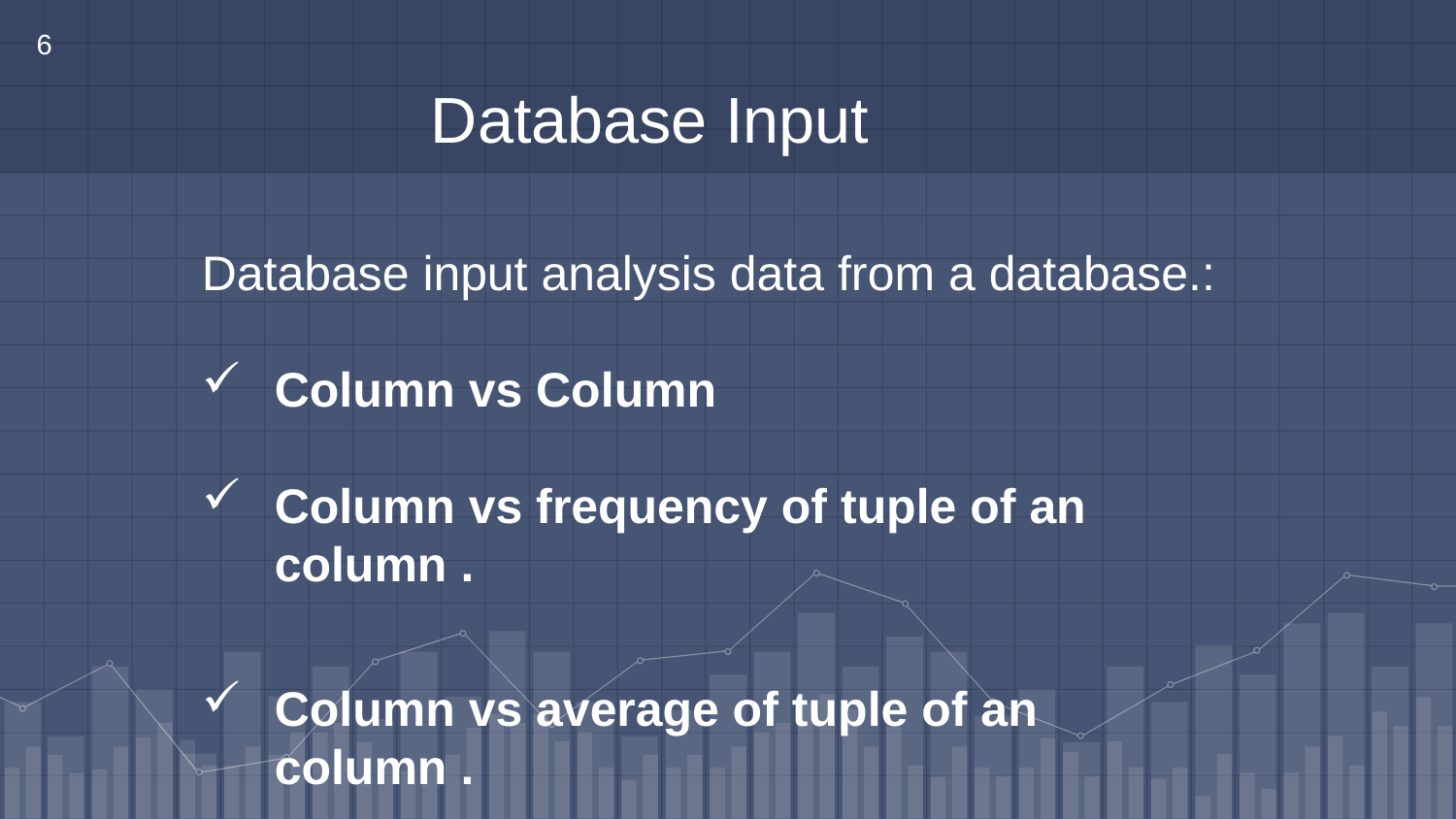

6
# Database Input
Database input analysis data from a database.:

Column vs Column

Column vs frequency of tuple of an column .

Column vs average of tuple of an column .